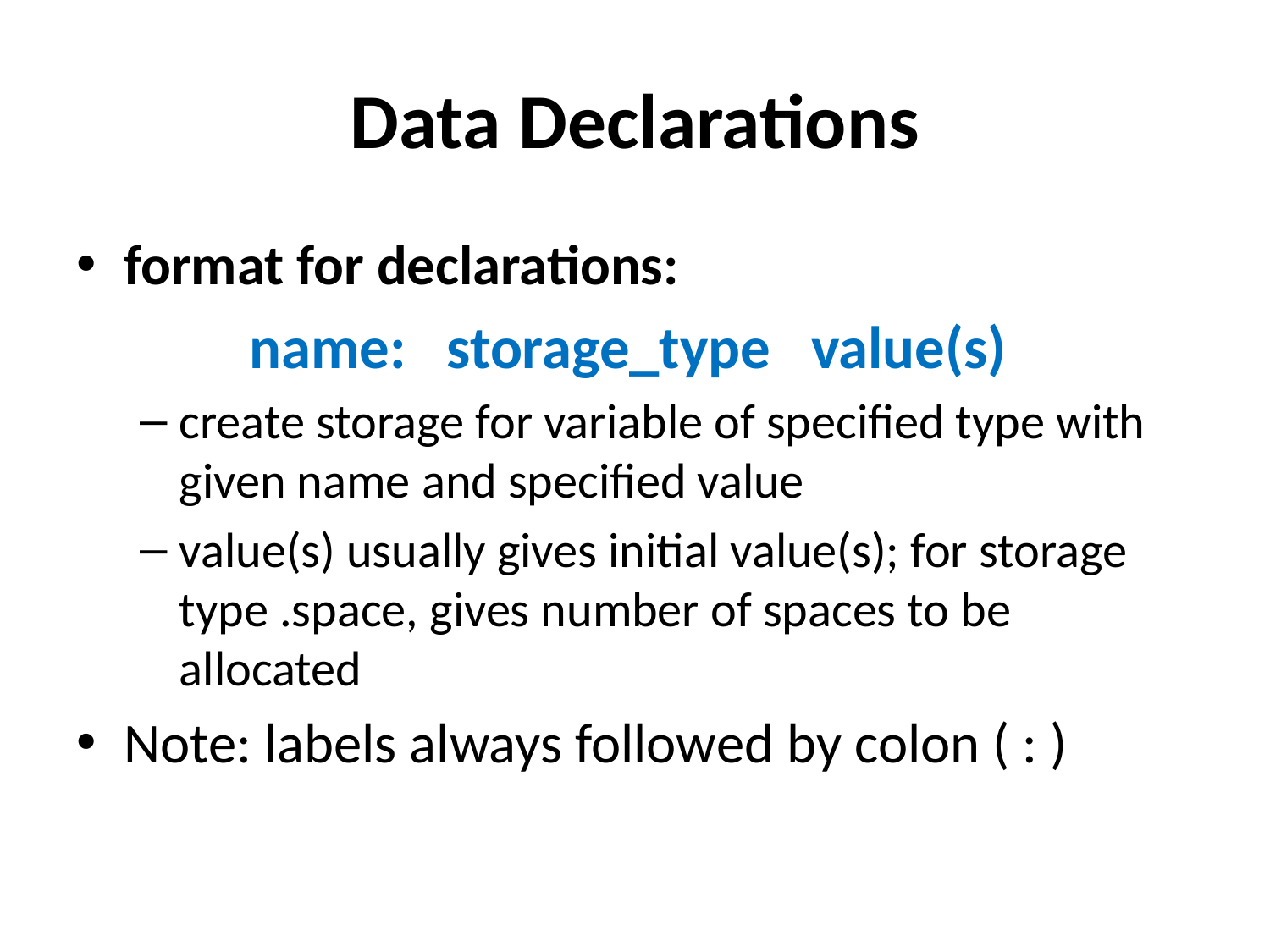

# Data Declarations
format for declarations:
name:   storage_type   value(s)
create storage for variable of specified type with given name and specified value
value(s) usually gives initial value(s); for storage type .space, gives number of spaces to be allocated
Note: labels always followed by colon ( : )